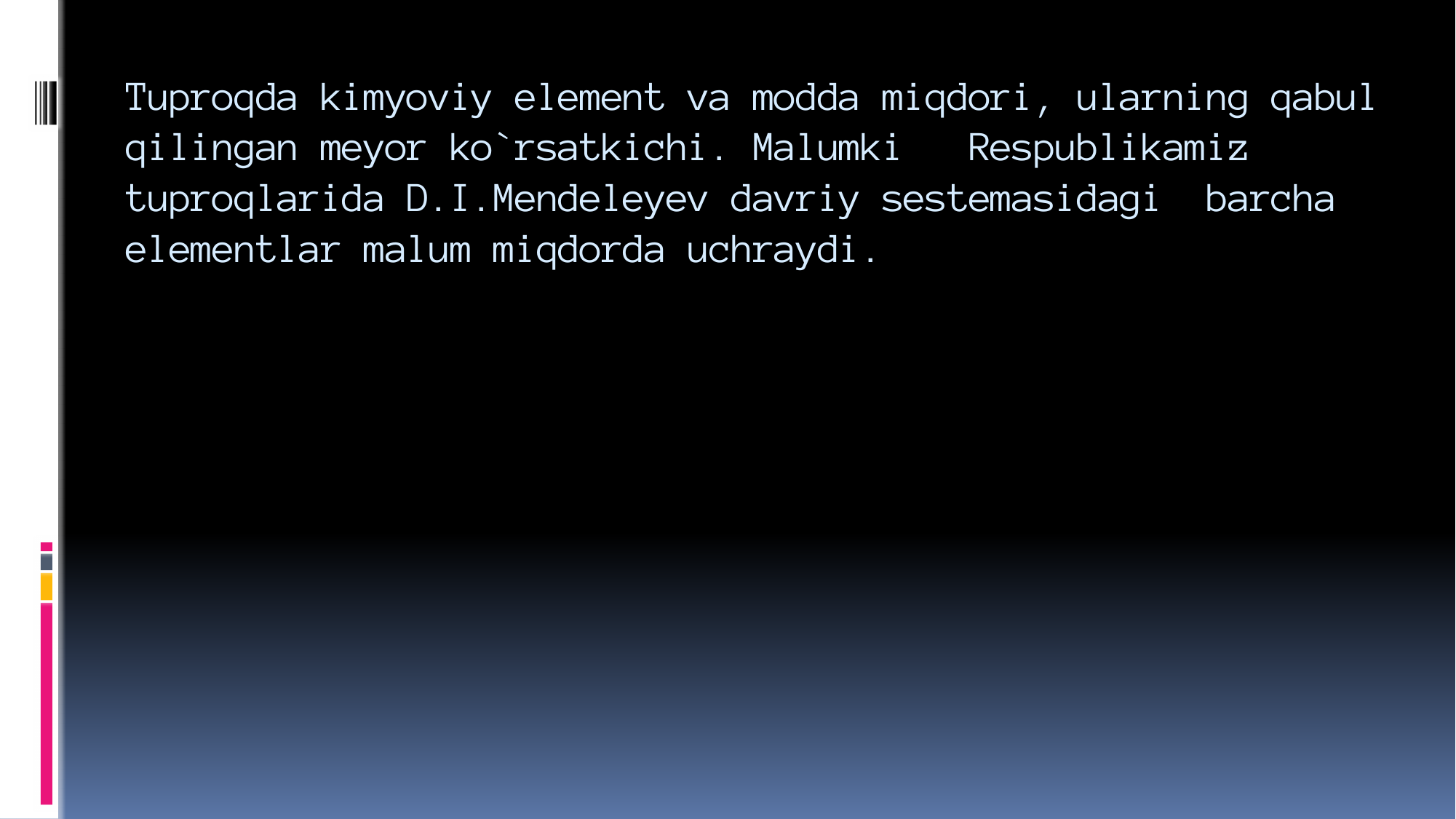

# Tuproqda kimyoviy element va modda miqdori, ularning qabul qilingan meyor ko`rsatkichi. Malumki   Respublikamiz tuproqlarida D.I.Mendeleyev davriy sestemasidagi  barcha elementlar malum miqdorda uchraydi.